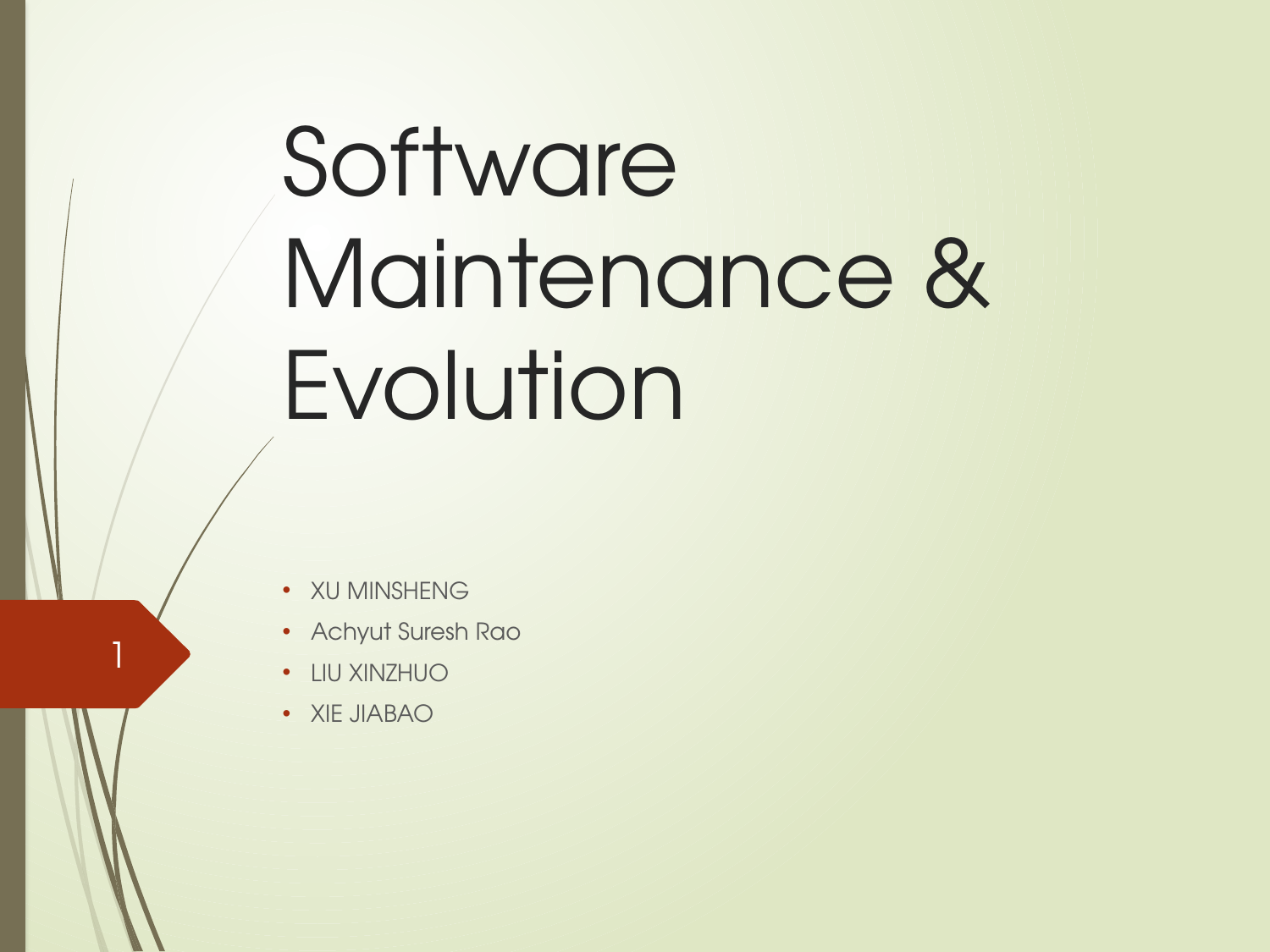

# Software Maintenance & Evolution
XU MINSHENG
Achyut Suresh Rao
LIU XINZHUO
XIE JIABAO
1